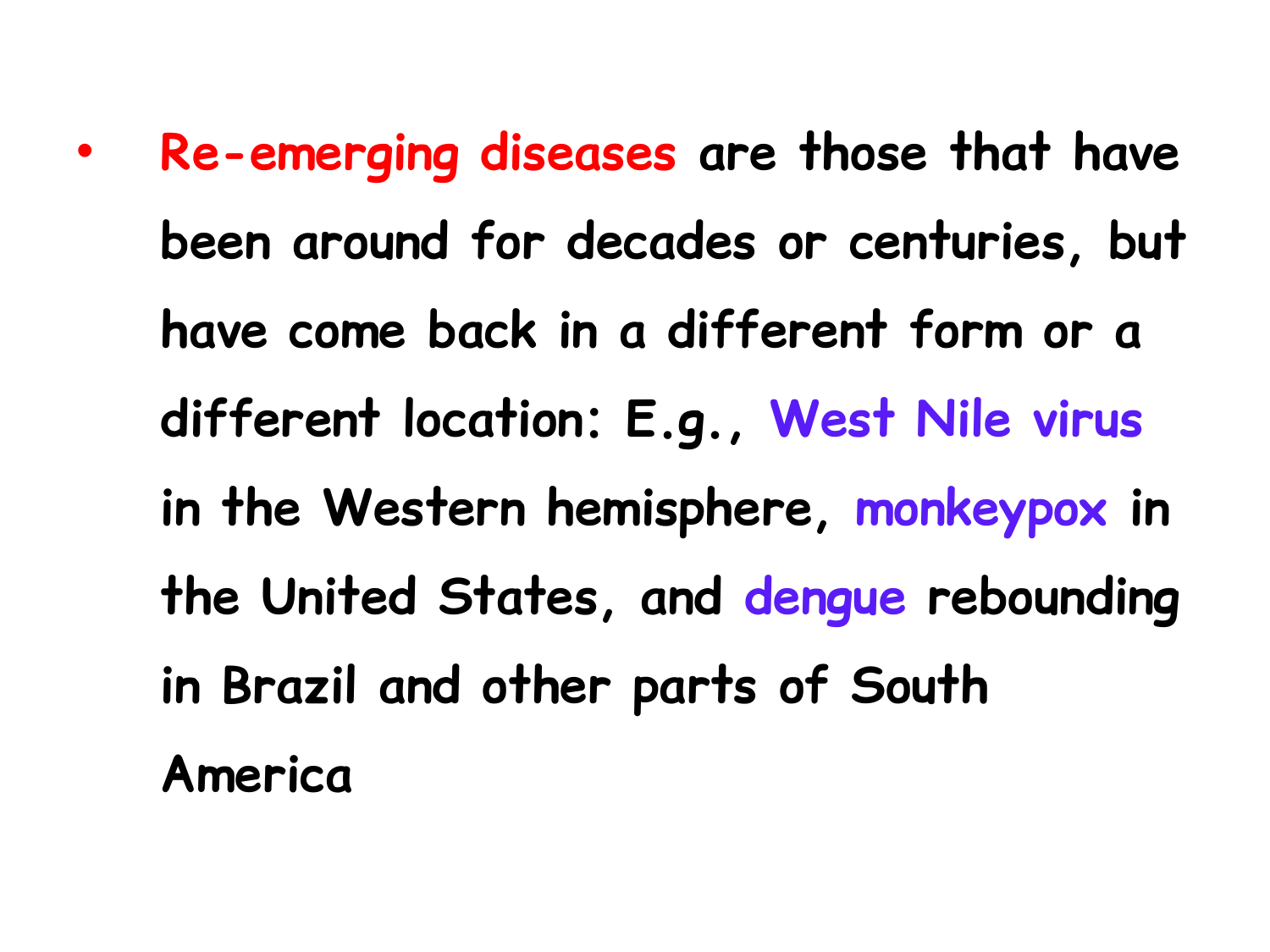

Re-emerging diseases are those that have been around for decades or centuries, but have come back in a different form or a different location: E.g., West Nile virus in the Western hemisphere, monkeypox in the United States, and dengue rebounding in Brazil and other parts of South America